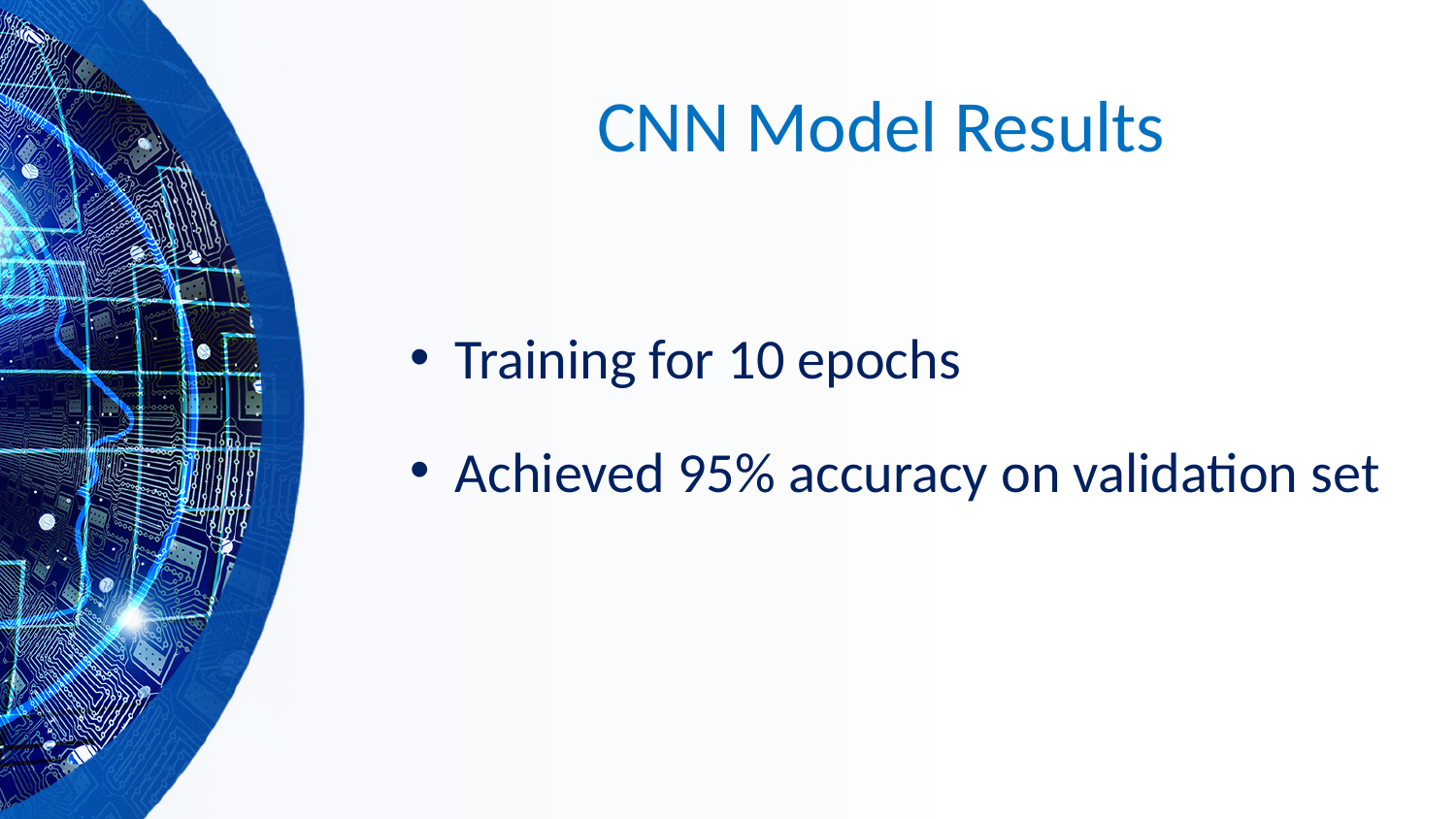

# CNN Model Results

Training for 10 epochs
Achieved 95% accuracy on validation set